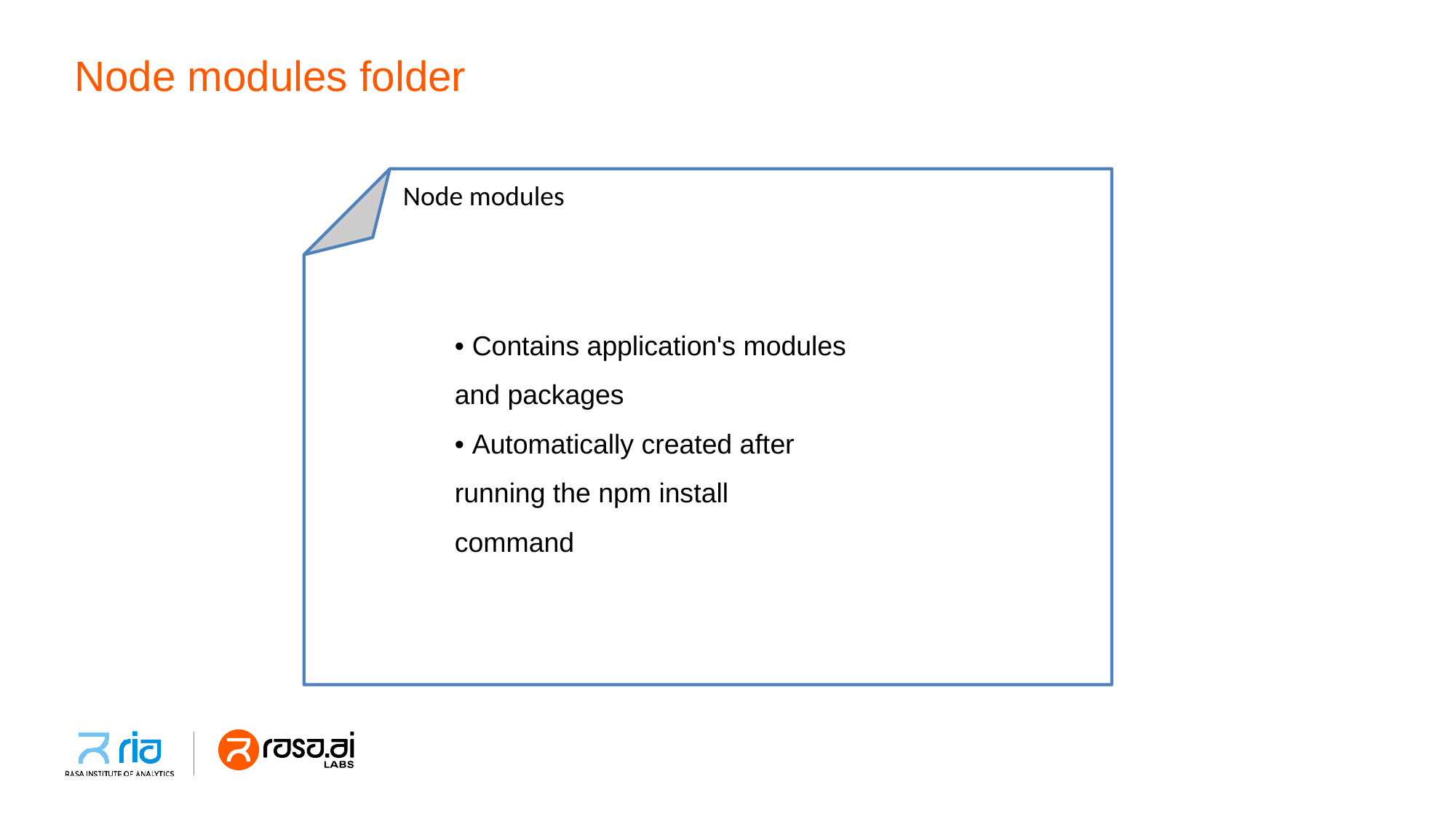

# Node modules folder

Node modules

• Contains application's modules
and packages
• Automatically created after
running the npm install
command